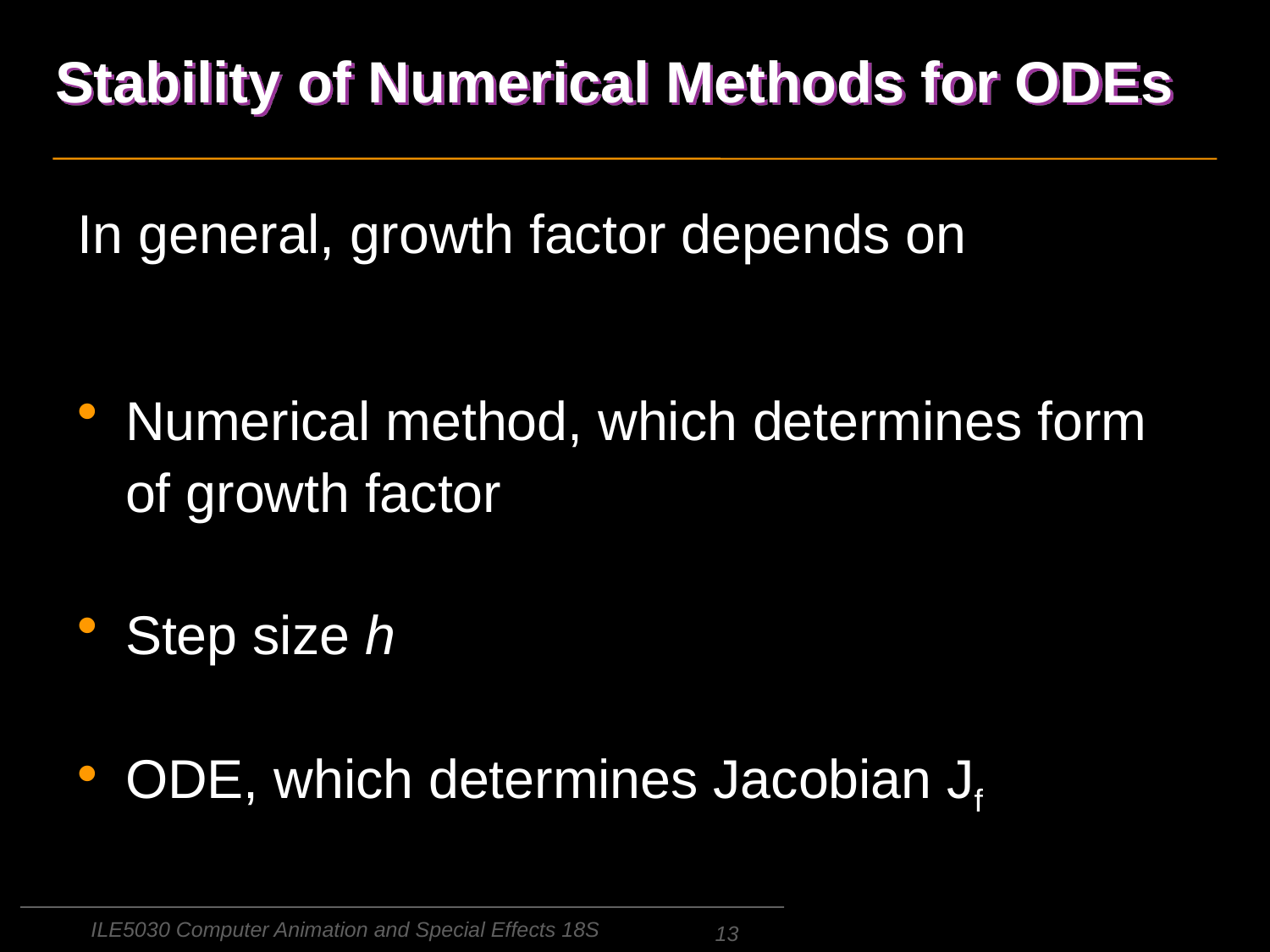

# Stability of Numerical Methods for ODEs
In general, growth factor depends on

Numerical method, which determines form of growth factor

Step size h

ODE, which determines Jacobian Jf
ILE5030 Computer Animation and Special Effects 18S
13